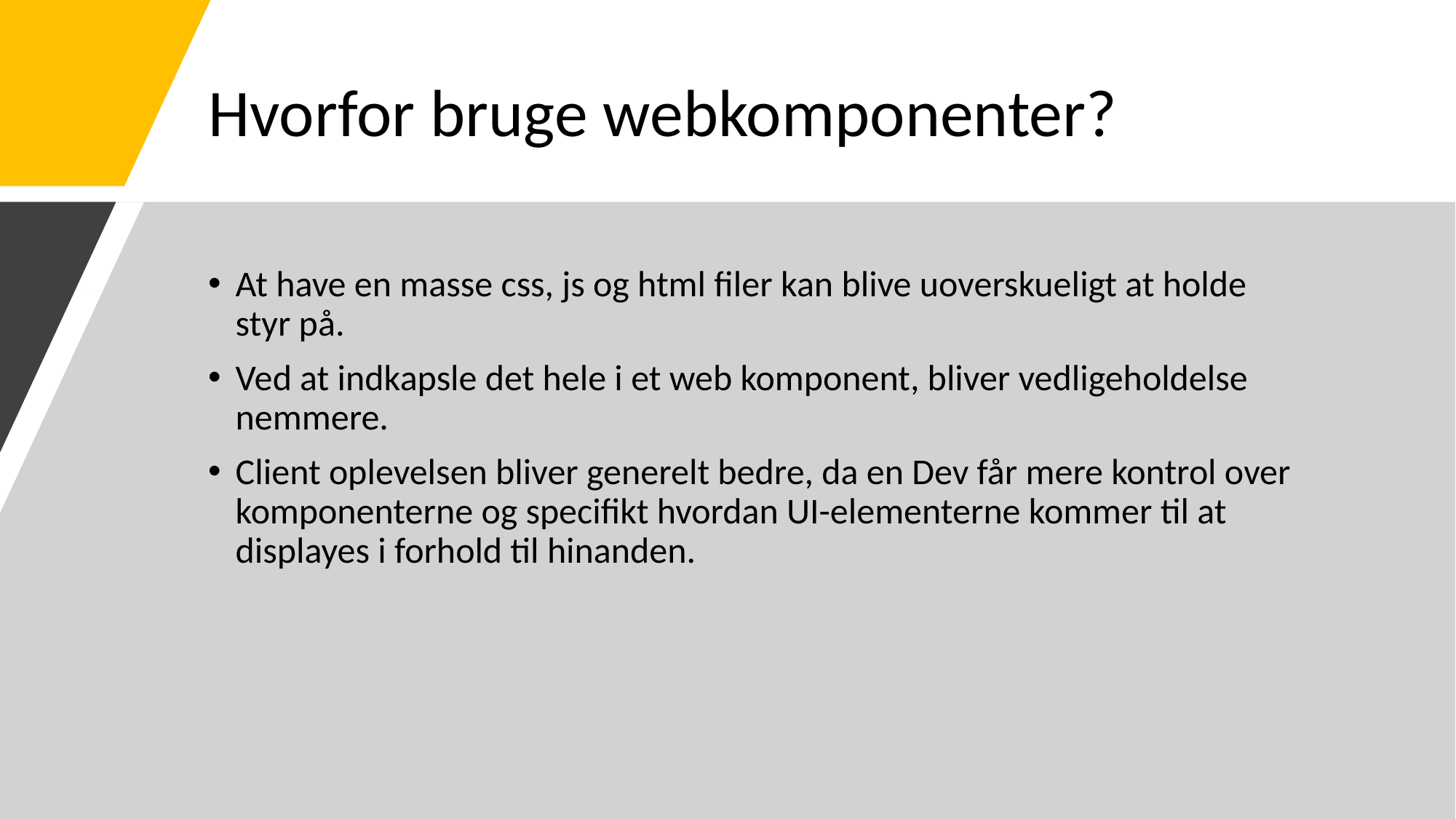

# Hvorfor bruge webkomponenter?

At have en masse css, js og html filer kan blive uoverskueligt at holde styr på.
Ved at indkapsle det hele i et web komponent, bliver vedligeholdelse nemmere.
Client oplevelsen bliver generelt bedre, da en Dev får mere kontrol over komponenterne og specifikt hvordan UI-elementerne kommer til at displayes i forhold til hinanden.